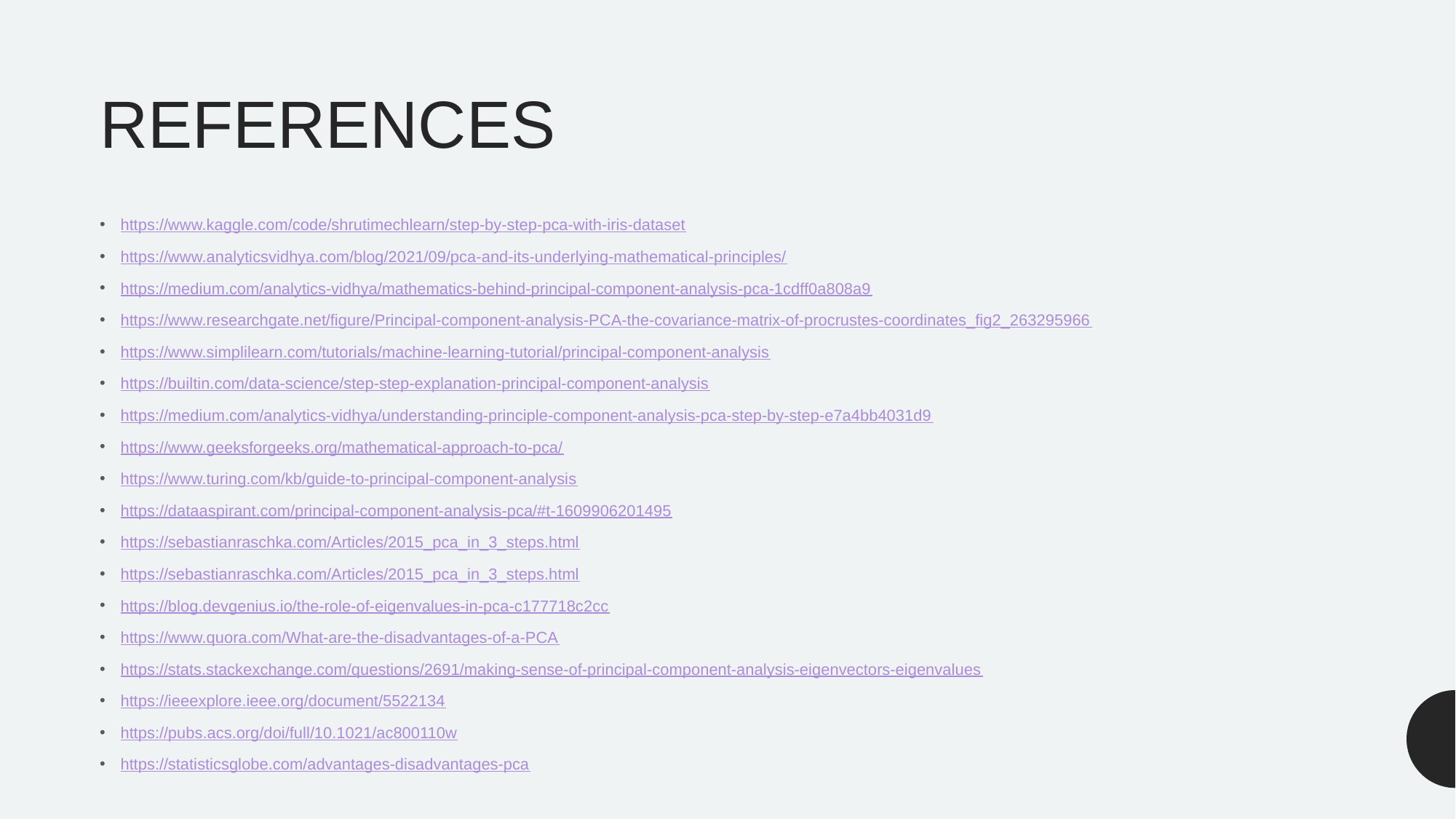

REFERENCES
https://www.kaggle.com/code/shrutimechlearn/step-by-step-pca-with-iris-dataset
https://www.analyticsvidhya.com/blog/2021/09/pca-and-its-underlying-mathematical-principles/
https://medium.com/analytics-vidhya/mathematics-behind-principal-component-analysis-pca-1cdff0a808a9
https://www.researchgate.net/figure/Principal-component-analysis-PCA-the-covariance-matrix-of-procrustes-coordinates_fig2_263295966
https://www.simplilearn.com/tutorials/machine-learning-tutorial/principal-component-analysis
https://builtin.com/data-science/step-step-explanation-principal-component-analysis
https://medium.com/analytics-vidhya/understanding-principle-component-analysis-pca-step-by-step-e7a4bb4031d9
https://www.geeksforgeeks.org/mathematical-approach-to-pca/
https://www.turing.com/kb/guide-to-principal-component-analysis
https://dataaspirant.com/principal-component-analysis-pca/#t-1609906201495
https://sebastianraschka.com/Articles/2015_pca_in_3_steps.html
https://sebastianraschka.com/Articles/2015_pca_in_3_steps.html
https://blog.devgenius.io/the-role-of-eigenvalues-in-pca-c177718c2cc
https://www.quora.com/What-are-the-disadvantages-of-a-PCA
https://stats.stackexchange.com/questions/2691/making-sense-of-principal-component-analysis-eigenvectors-eigenvalues
https://ieeexplore.ieee.org/document/5522134
https://pubs.acs.org/doi/full/10.1021/ac800110w
https://statisticsglobe.com/advantages-disadvantages-pca